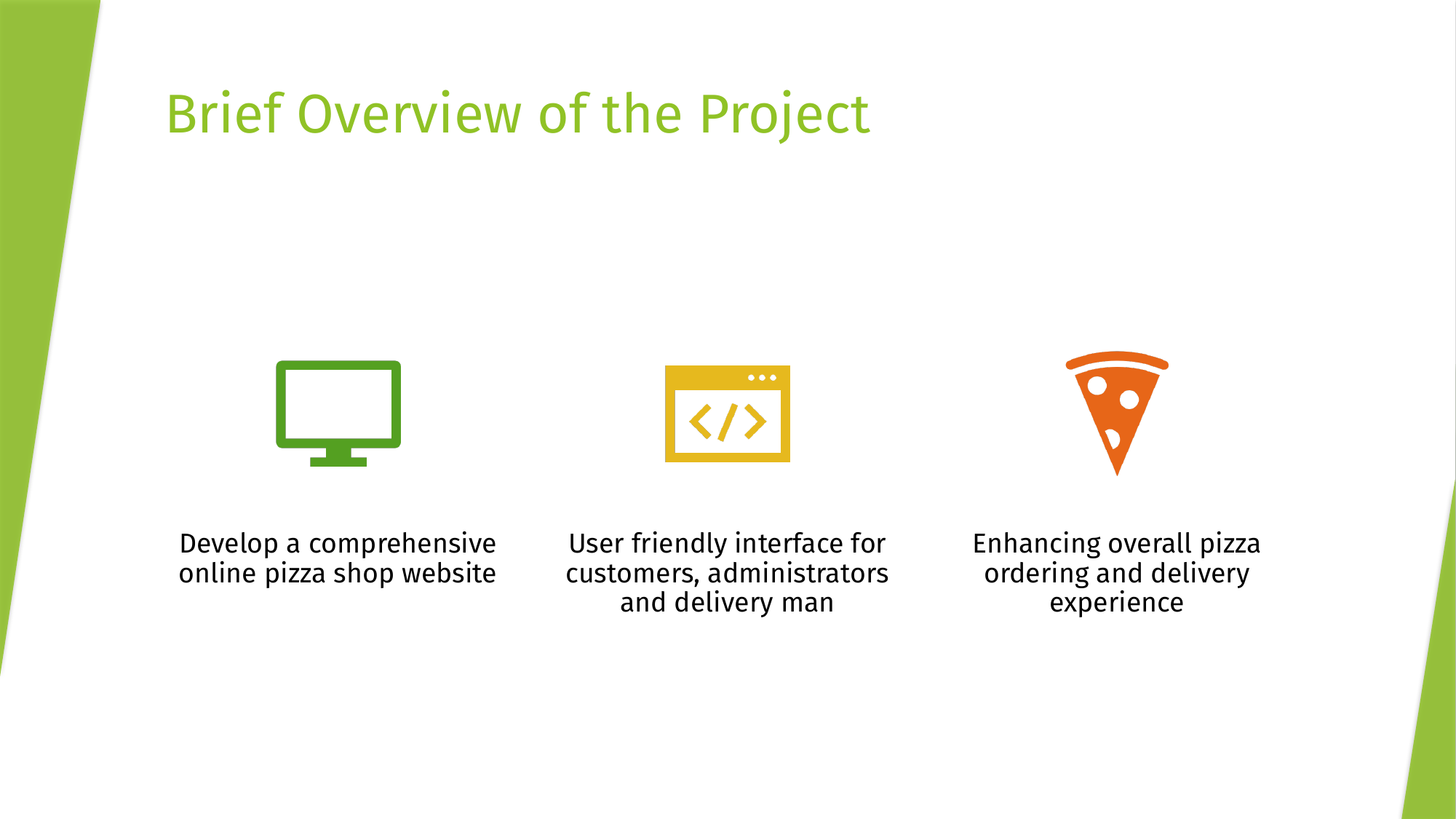

# Brief Overview of the Project
Develop a comprehensive online pizza shop website
User friendly interface for customers, administrators and delivery man
Enhancing overall pizza ordering and delivery experience